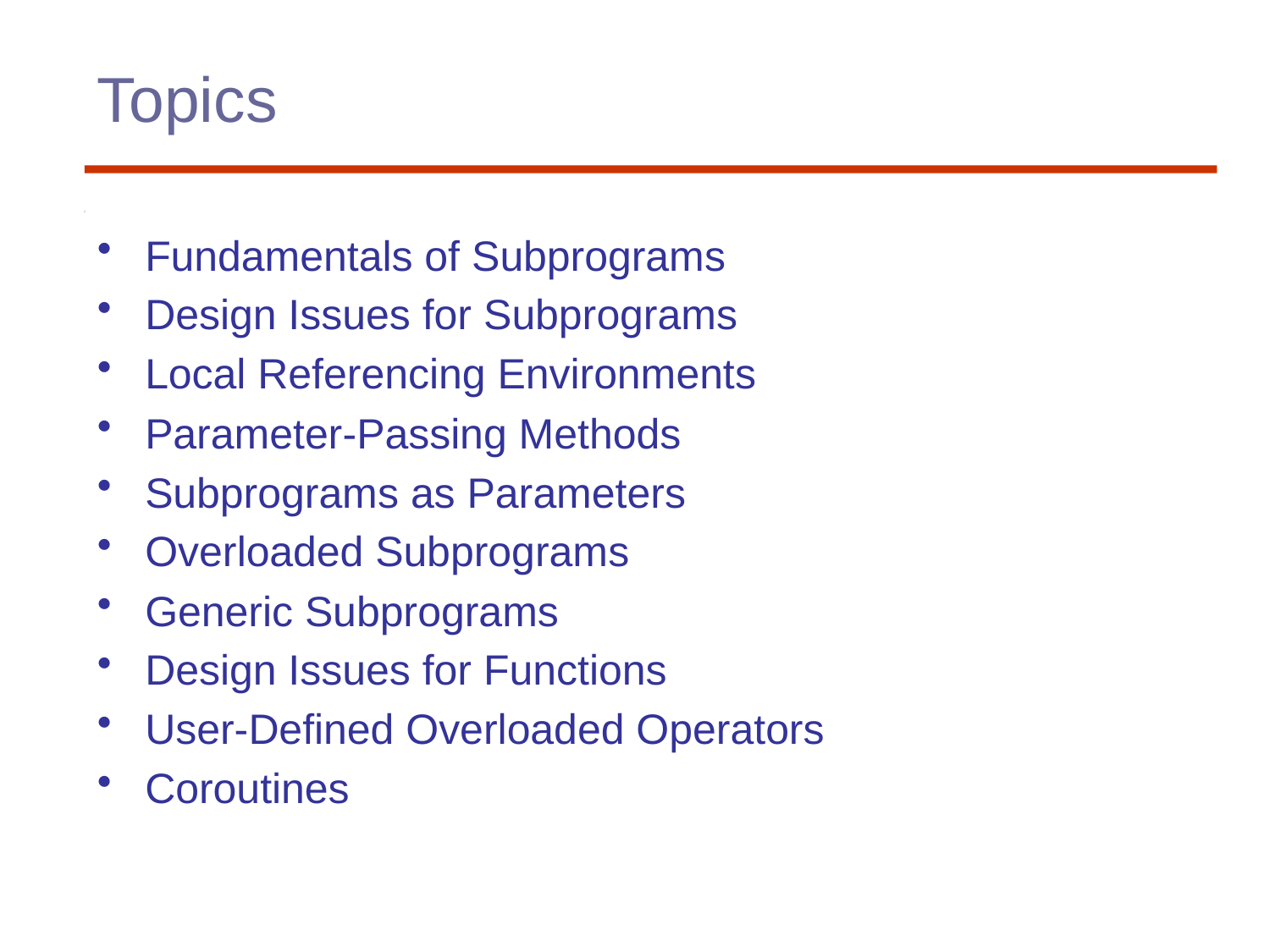

# Topics
Fundamentals of Subprograms
Design Issues for Subprograms
Local Referencing Environments
Parameter-Passing Methods
Subprograms as Parameters
Overloaded Subprograms
Generic Subprograms
Design Issues for Functions
User-Defined Overloaded Operators
Coroutines